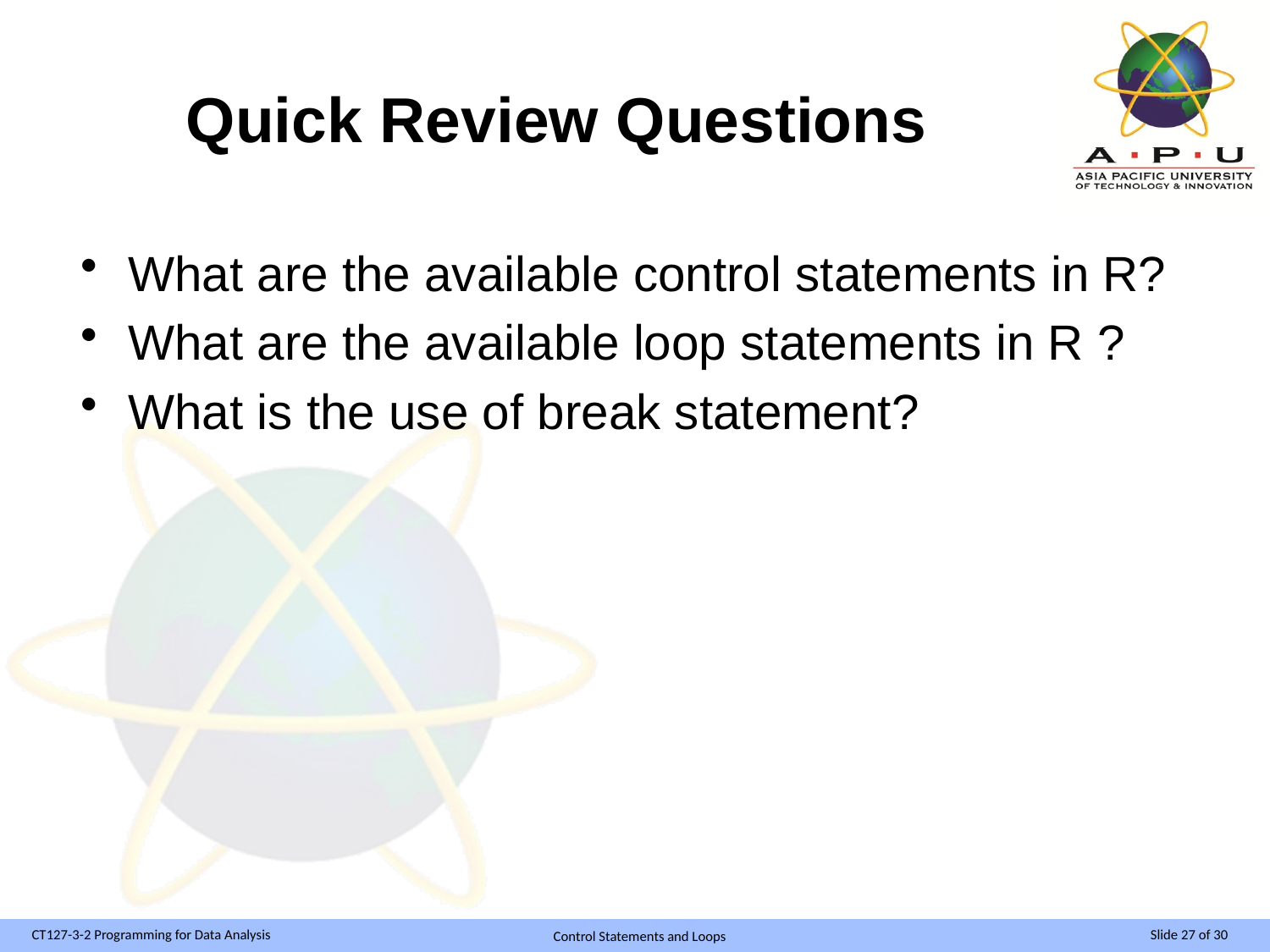

# Quick Review Questions
What are the available control statements in R?
What are the available loop statements in R ?
What is the use of break statement?